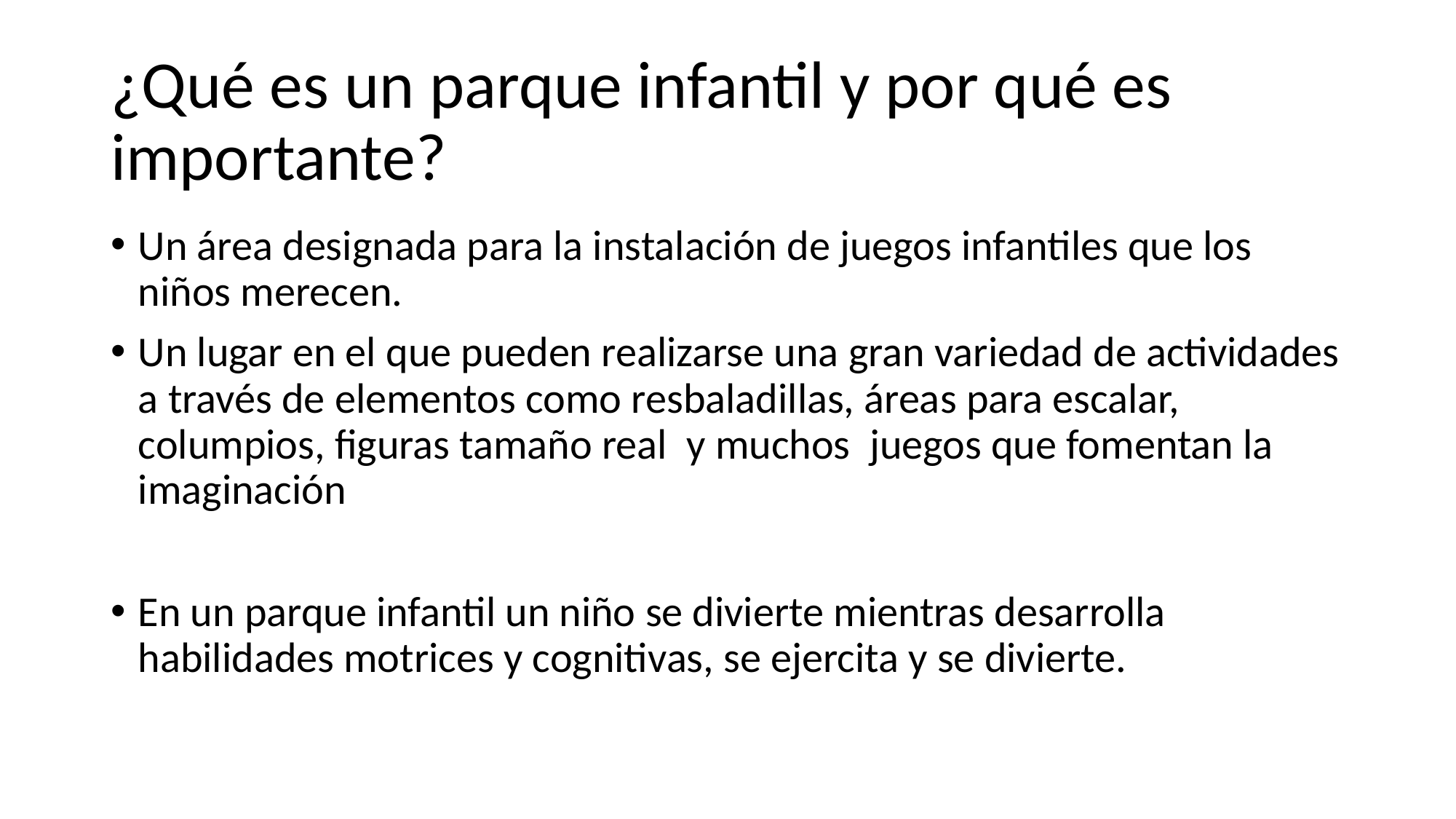

# ¿Qué es un parque infantil y por qué es importante?
Un área designada para la instalación de juegos infantiles que los niños merecen.
Un lugar en el que pueden realizarse una gran variedad de actividades a través de elementos como resbaladillas, áreas para escalar, columpios, figuras tamaño real  y muchos  juegos que fomentan la imaginación

En un parque infantil un niño se divierte mientras desarrolla habilidades motrices y cognitivas, se ejercita y se divierte.